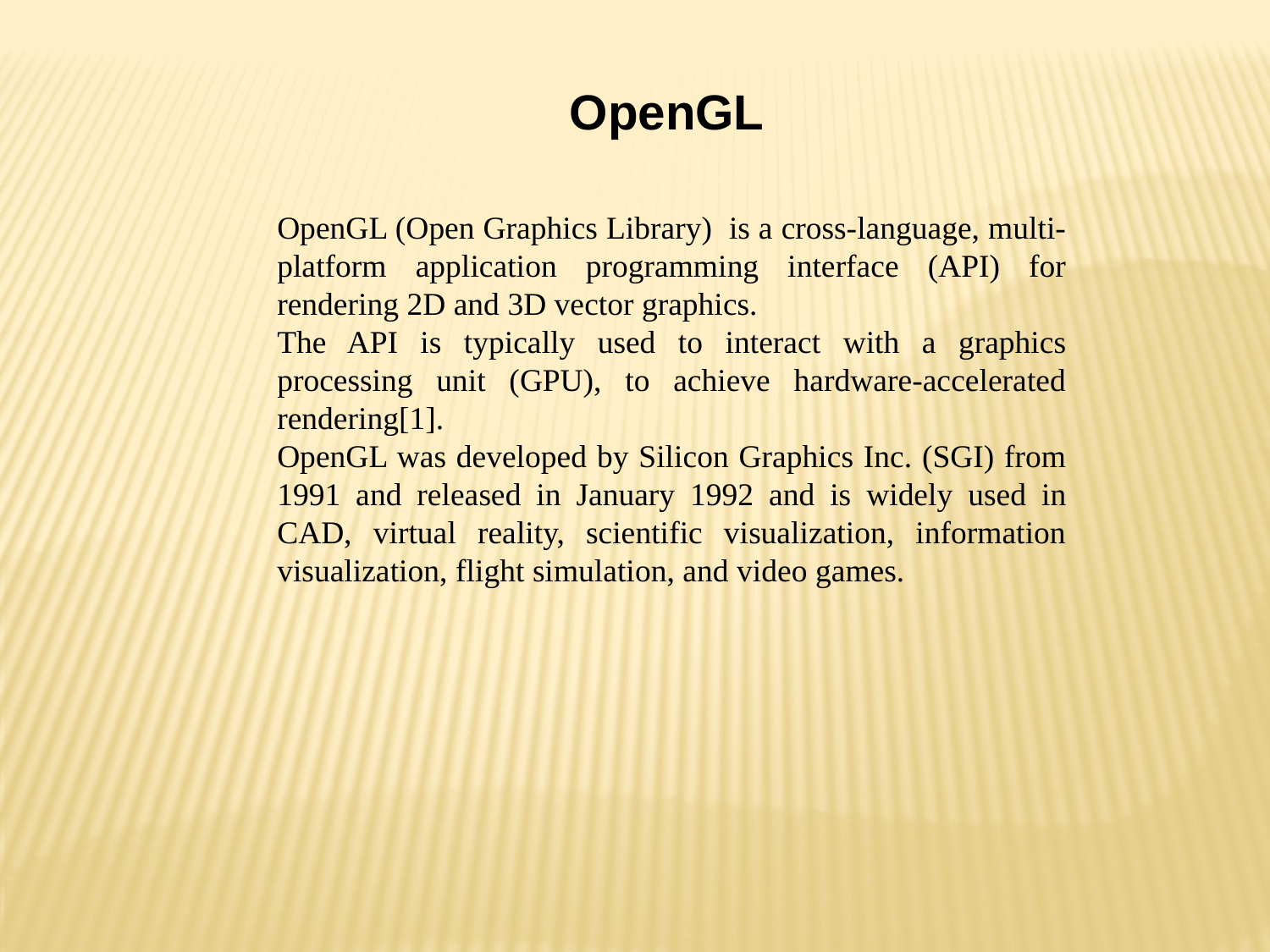

OpenGL
OpenGL (Open Graphics Library)  is a cross-language, multi-platform application programming interface (API) for rendering 2D and 3D vector graphics.
The API is typically used to interact with a graphics processing unit (GPU), to achieve hardware-accelerated rendering[1].
OpenGL was developed by Silicon Graphics Inc. (SGI) from 1991 and released in January 1992 and is widely used in CAD, virtual reality, scientific visualization, information visualization, flight simulation, and video games.